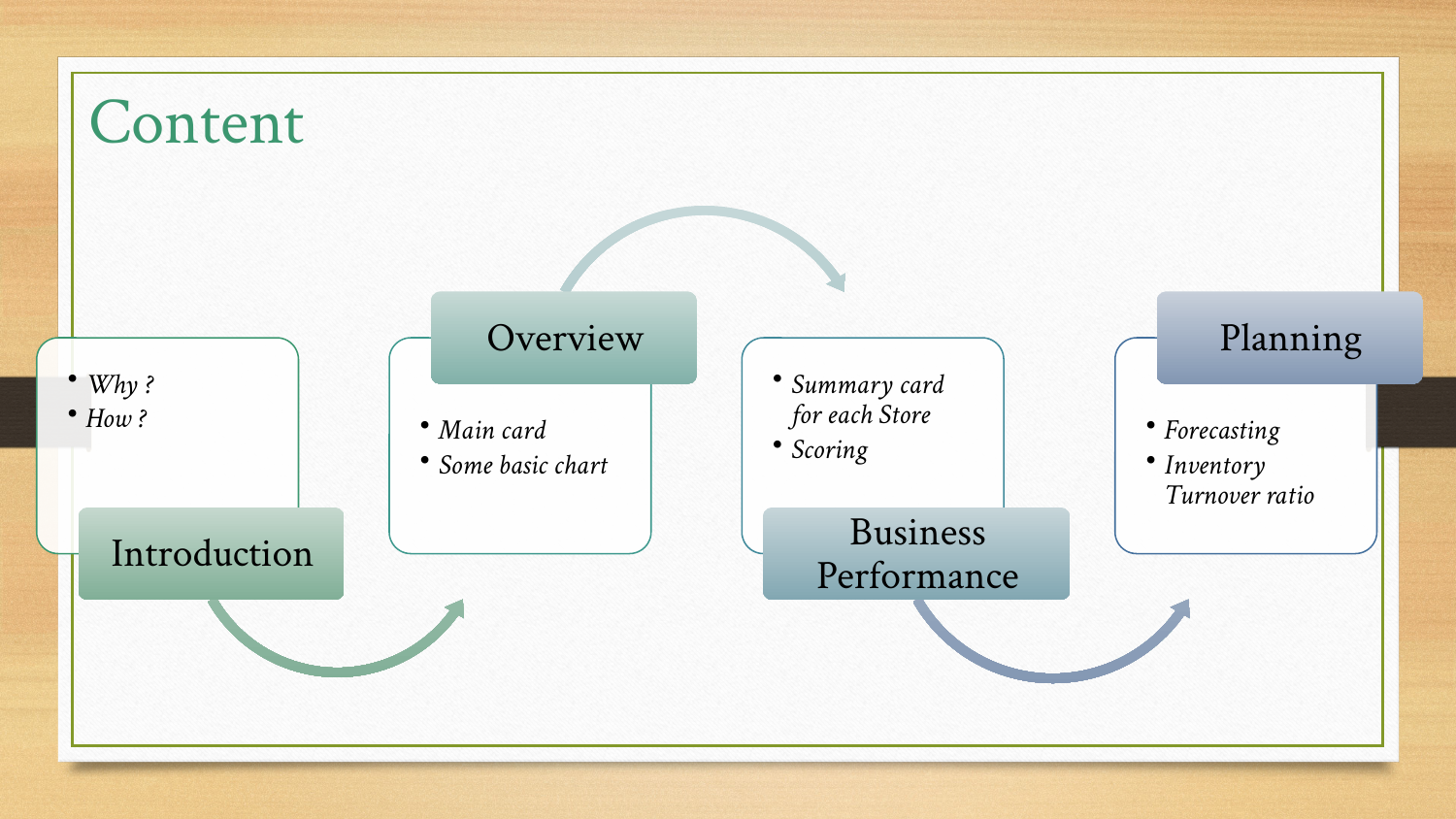

# Content
Why ?
How ?
Introduction
Main card
Some basic chart
Overview
Summary card for each Store
Scoring
Business Performance
Forecasting
Inventory Turnover ratio
Planning